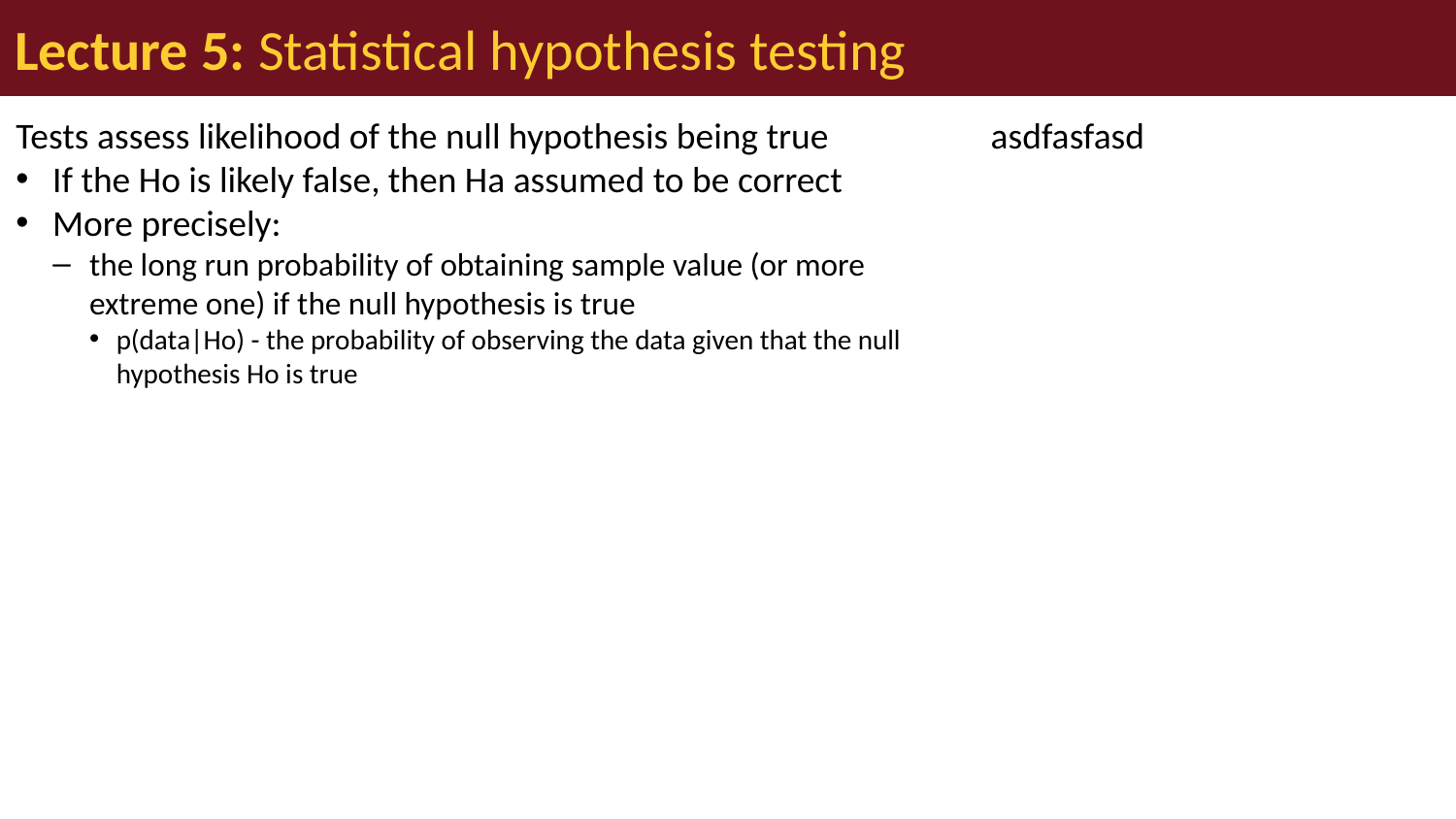

# Lecture 5: Statistical hypothesis testing
Tests assess likelihood of the null hypothesis being true
If the Ho is likely false, then Ha assumed to be correct
More precisely:
the long run probability of obtaining sample value (or more extreme one) if the null hypothesis is true
p(data|Ho) - the probability of observing the data given that the null hypothesis Ho is true
asdfasfasd